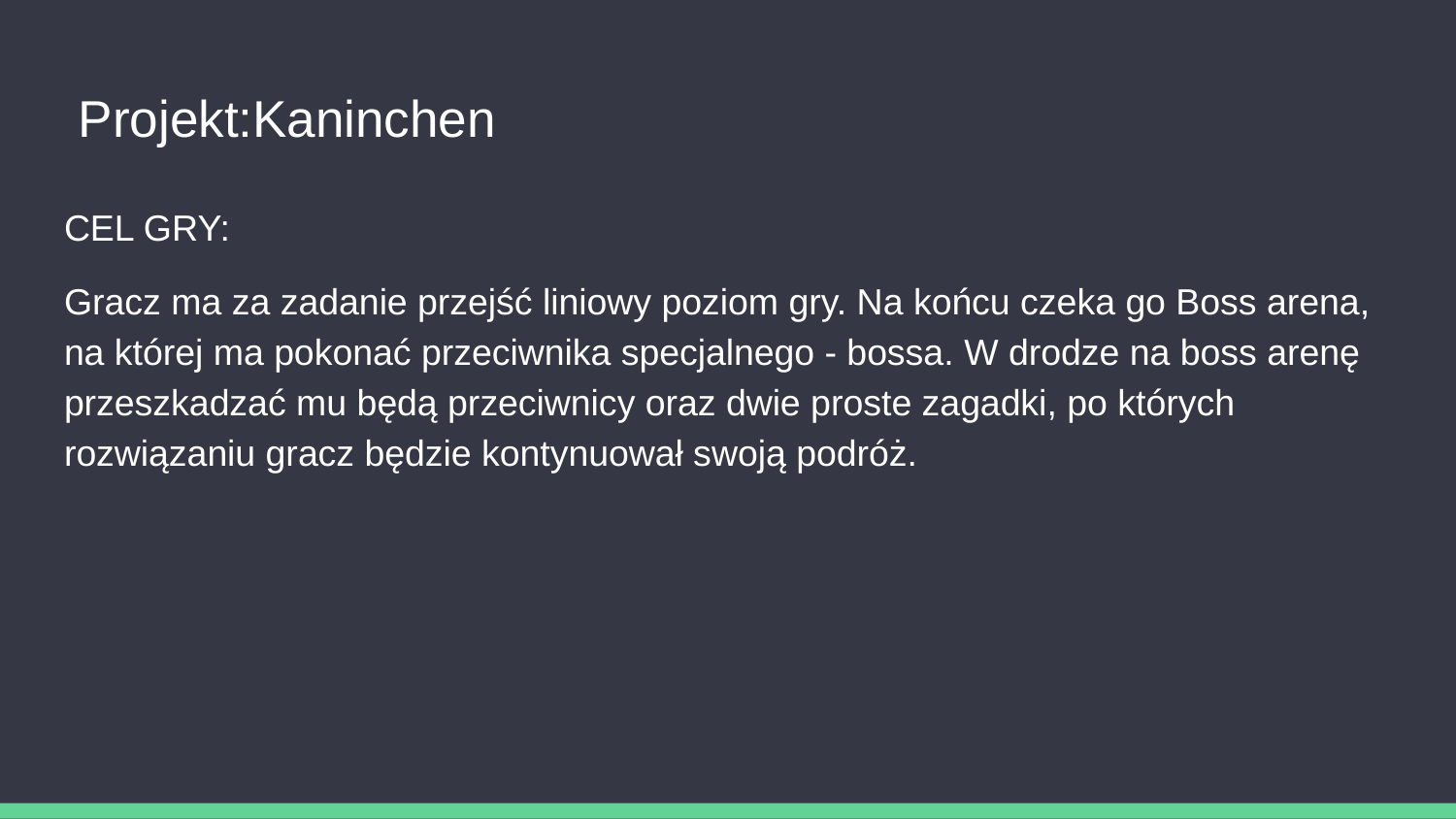

# Projekt:Kaninchen

CEL GRY:
Gracz ma za zadanie przejść liniowy poziom gry. Na końcu czeka go Boss arena, na której ma pokonać przeciwnika specjalnego - bossa. W drodze na boss arenę przeszkadzać mu będą przeciwnicy oraz dwie proste zagadki, po których rozwiązaniu gracz będzie kontynuował swoją podróż.